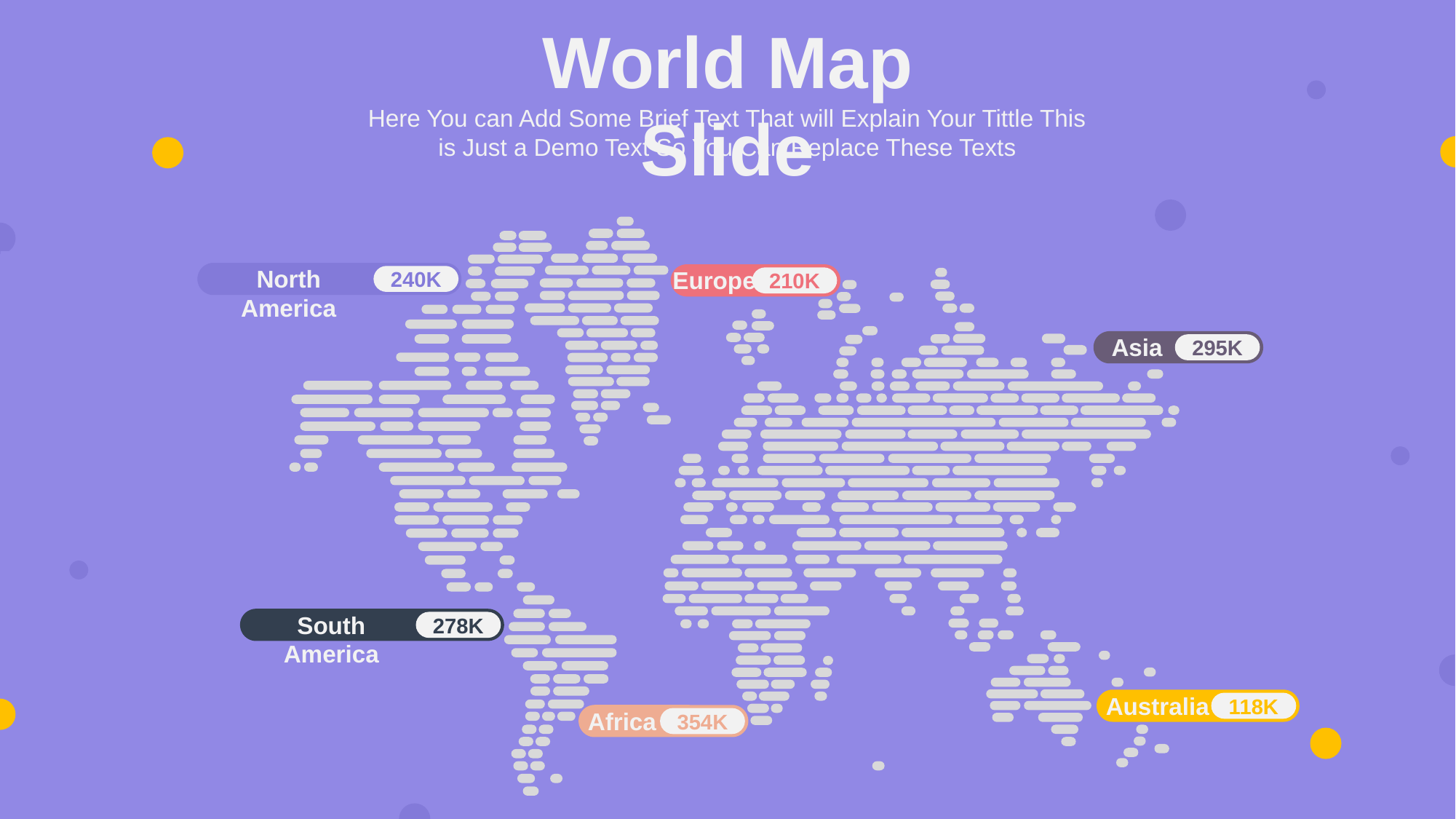

World Map Slide

Here You can Add Some Brief Text That will Explain Your Tittle This is Just a Demo Text So You Can Replace These Texts

North America

240K
Europe

210K

Asia

295K

South America

278K

Australia

118K

Africa

354K